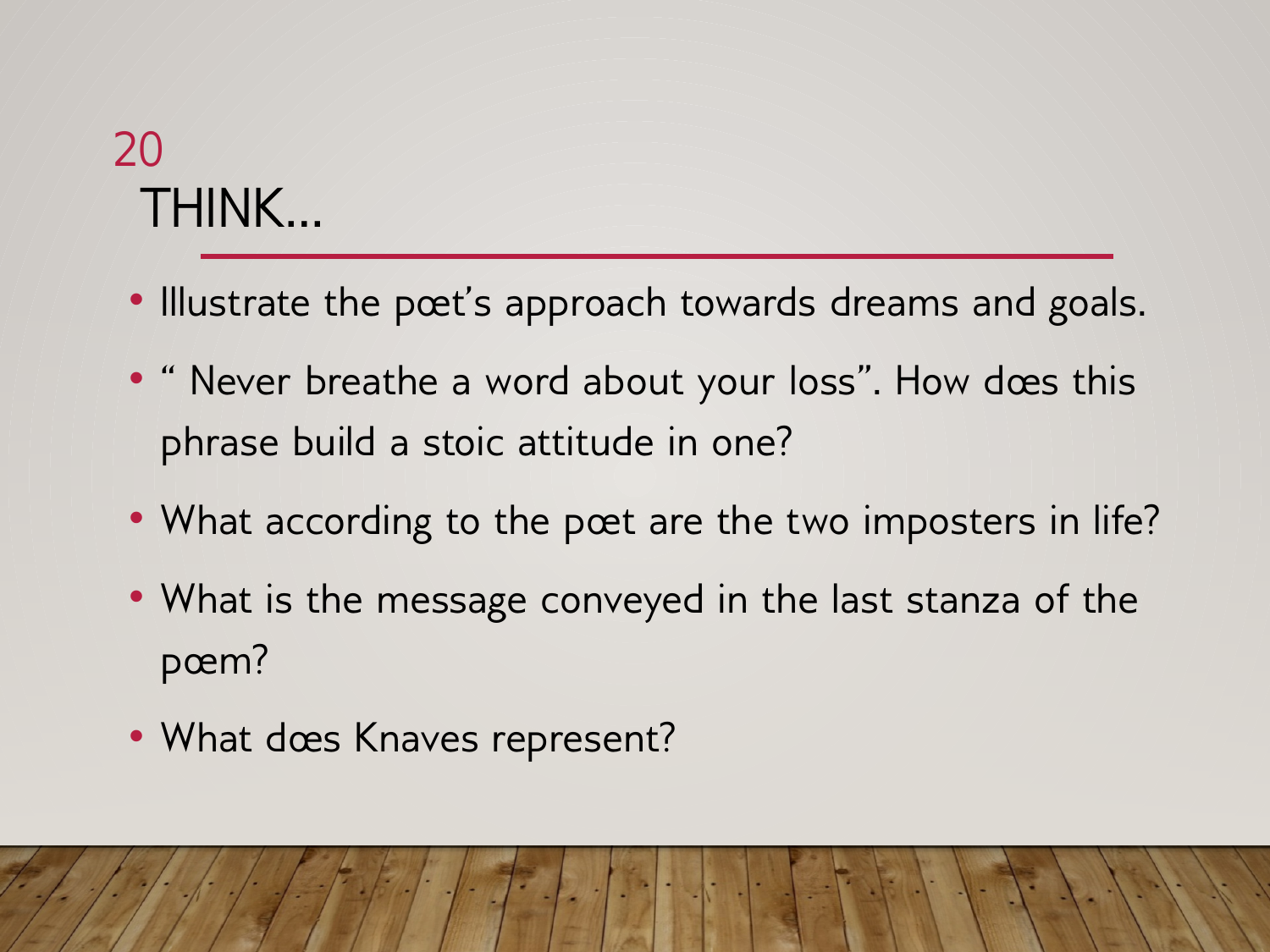

20
# Think…
Illustrate the poet’s approach towards dreams and goals.
“ Never breathe a word about your loss”. How does this phrase build a stoic attitude in one?
What according to the poet are the two imposters in life?
What is the message conveyed in the last stanza of the poem?
What does Knaves represent?